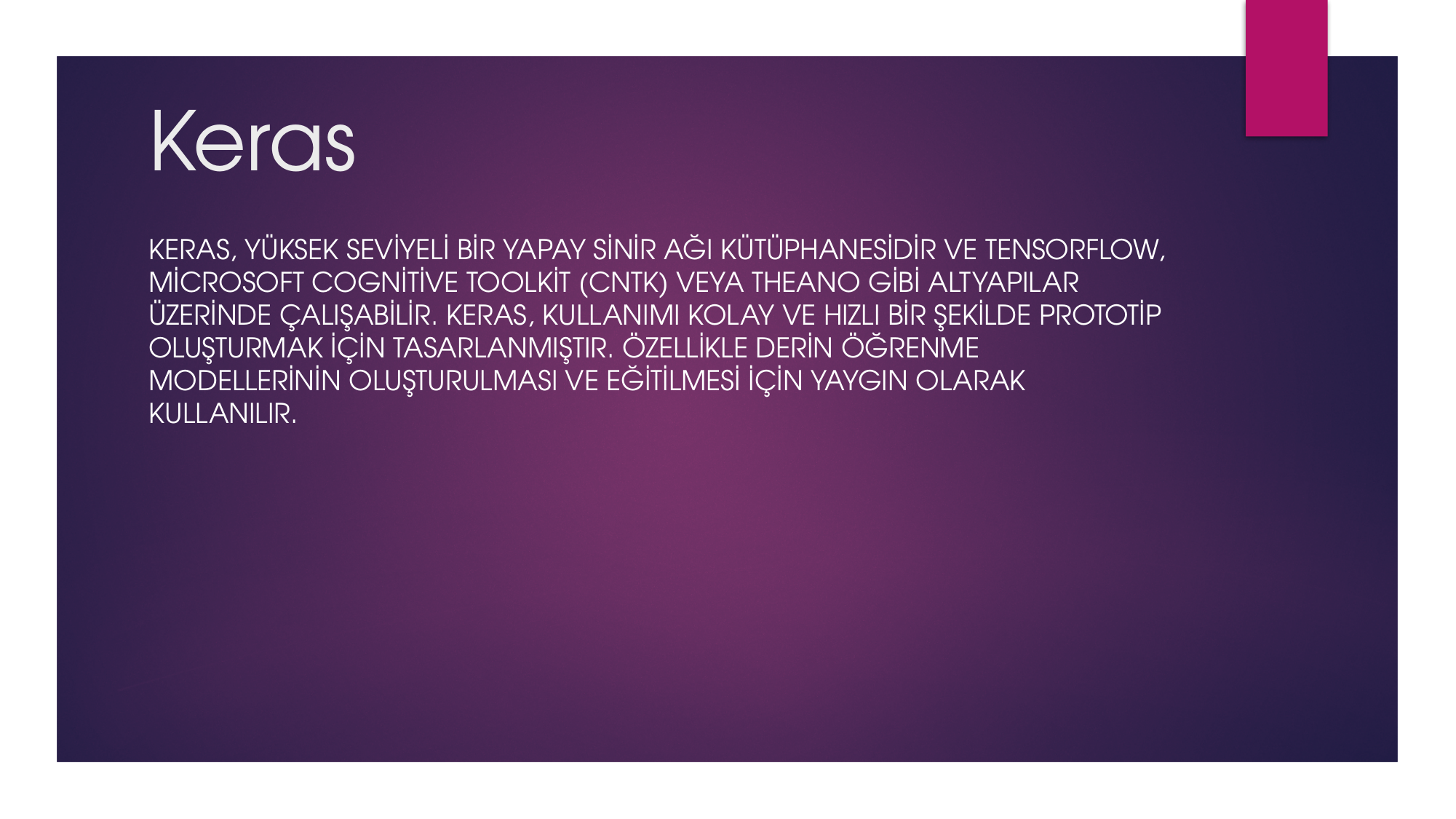

# Keras
Keras, yüksek seviyeli bir yapay sinir ağı kütüphanesidir ve TensorFlow, Microsoft Cognitive Toolkit (CNTK) veya Theano gibi altyapılar üzerinde çalışabilir. Keras, kullanımı kolay ve hızlı bir şekilde prototip oluşturmak için tasarlanmıştır. Özellikle derin öğrenme modellerinin oluşturulması ve eğitilmesi için yaygın olarak kullanılır.